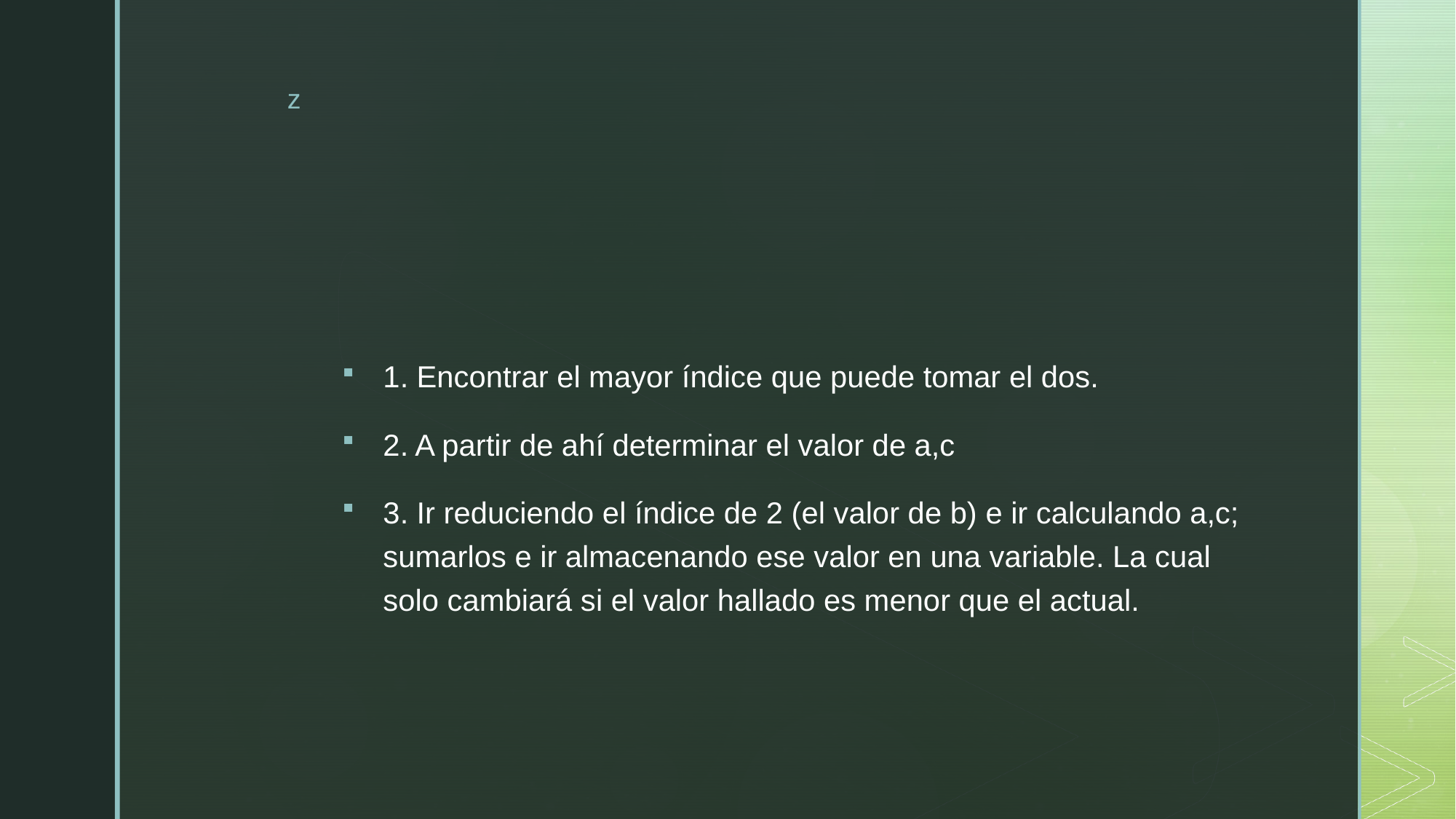

#
1. Encontrar el mayor índice que puede tomar el dos.
2. A partir de ahí determinar el valor de a,c
3. Ir reduciendo el índice de 2 (el valor de b) e ir calculando a,c; sumarlos e ir almacenando ese valor en una variable. La cual solo cambiará si el valor hallado es menor que el actual.